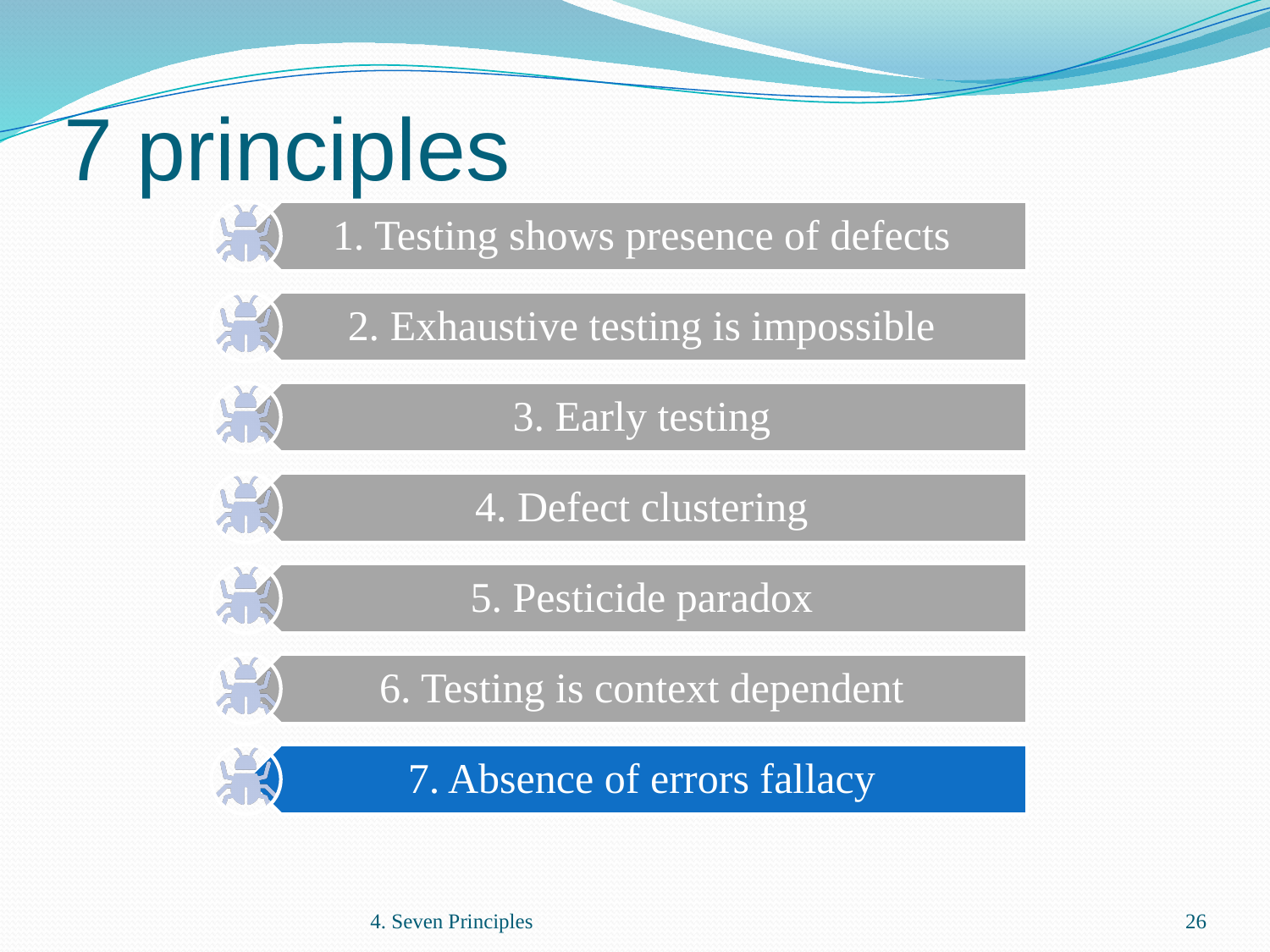

# 7 principles
1. Testing shows presence of defects
2. Exhaustive testing is impossible
3. Early testing
4. Defect clustering
5. Pesticide paradox
6. Testing is context dependent
7. Absence of errors fallacy
4. Seven Principles
26